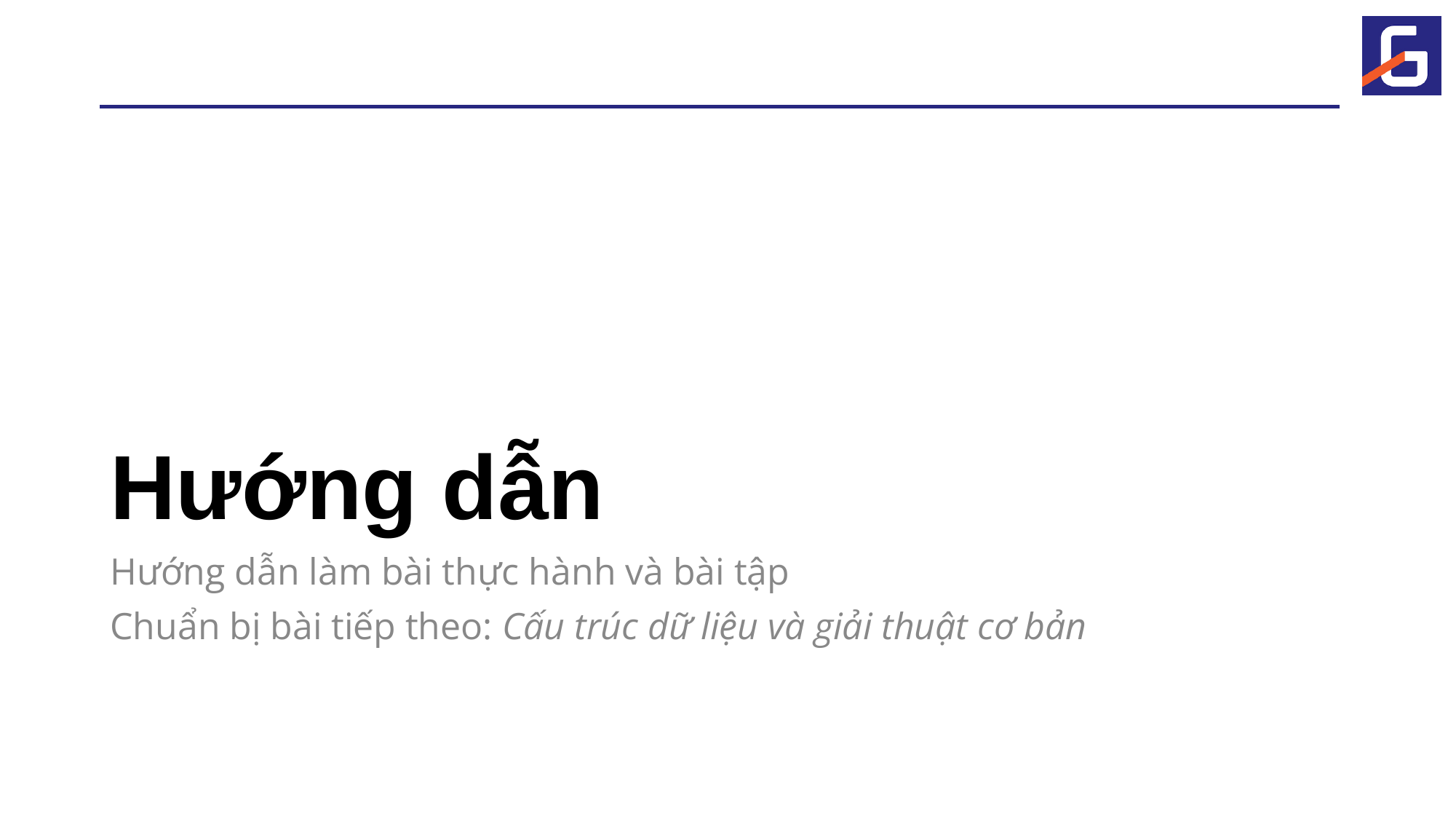

# Hướng dẫn
Hướng dẫn làm bài thực hành và bài tập
Chuẩn bị bài tiếp theo: Cấu trúc dữ liệu và giải thuật cơ bản